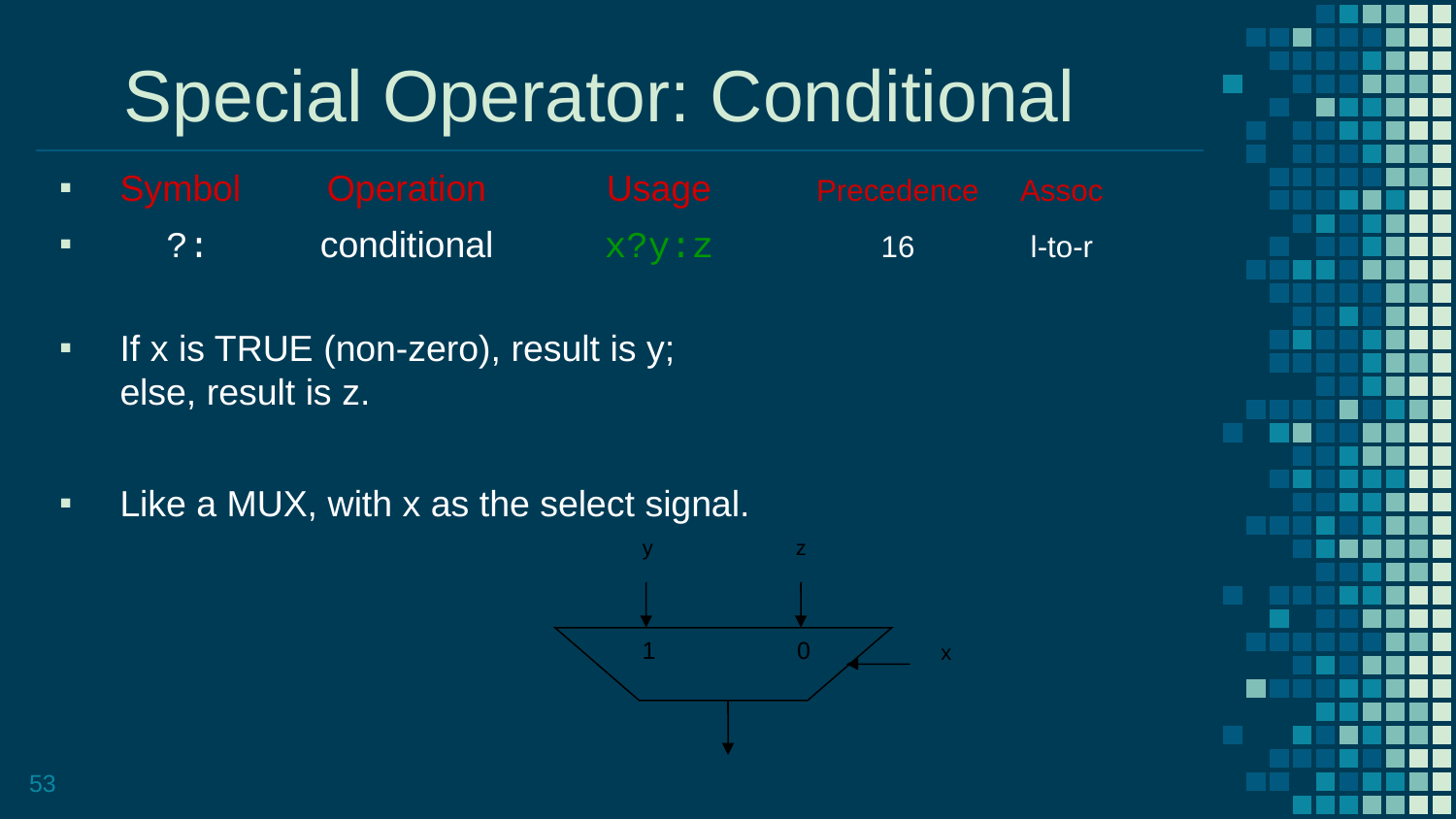

# Special Operator: Conditional
Symbol	Operation	Usage	Precedence	Assoc
	?:	conditional	x?y:z	16	l-to-r

If x is TRUE (non-zero), result is y;
else, result is z.

Like a MUX, with x as the select signal.

y
z

1
0
x

53